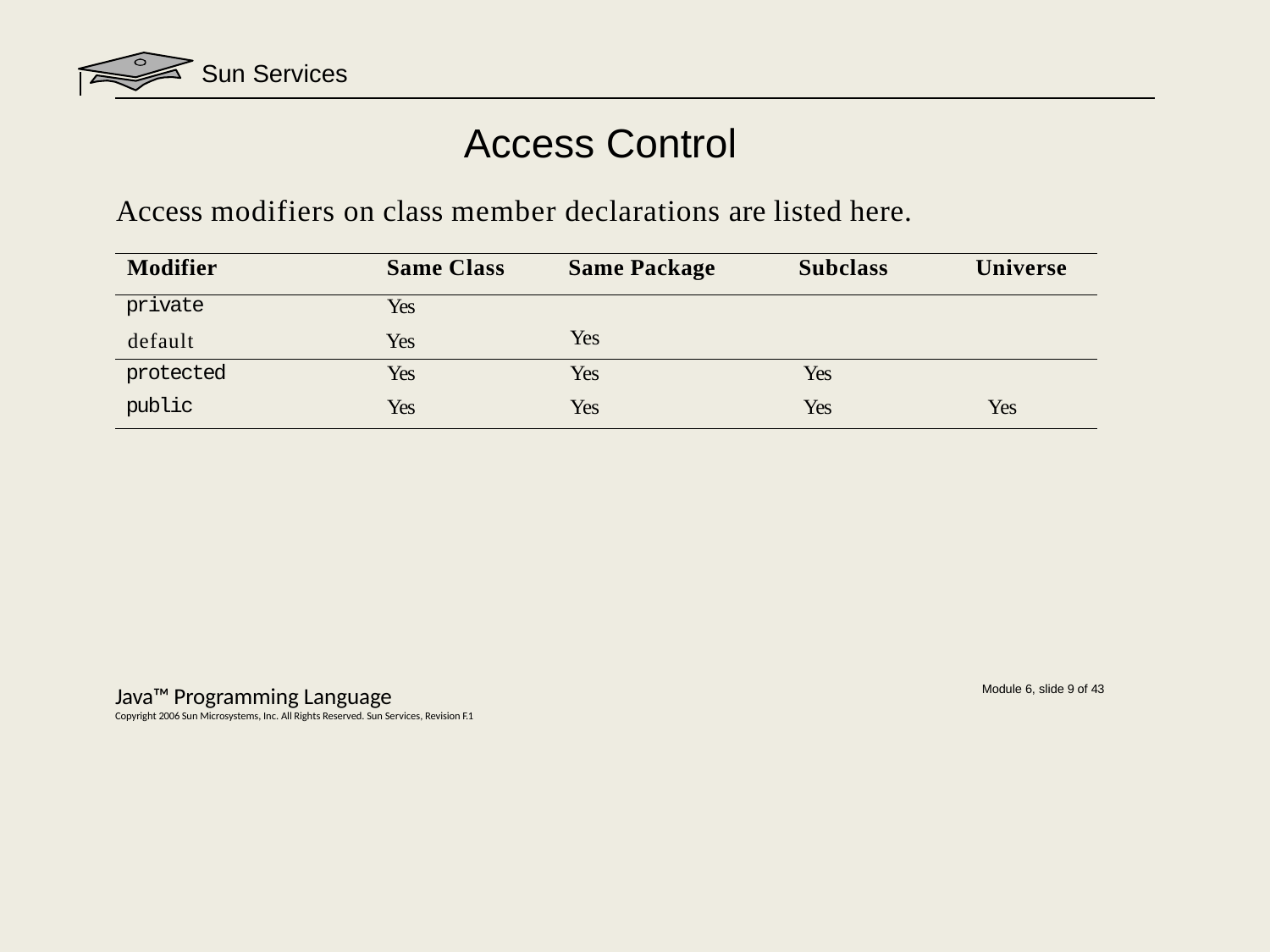

Sun Services

# Access Control
Access modifiers on class member declarations are listed here.
| Modifier | Same Class | Same Package | Subclass Universe |
| --- | --- | --- | --- |
| private default | Yes Yes | Yes |  |
| protected | Yes | Yes | Yes |
| public | Yes | Yes | Yes Yes |
Java™ Programming Language
Copyright 2006 Sun Microsystems, Inc. All Rights Reserved. Sun Services, Revision F.1
Module 6, slide 9 of 43